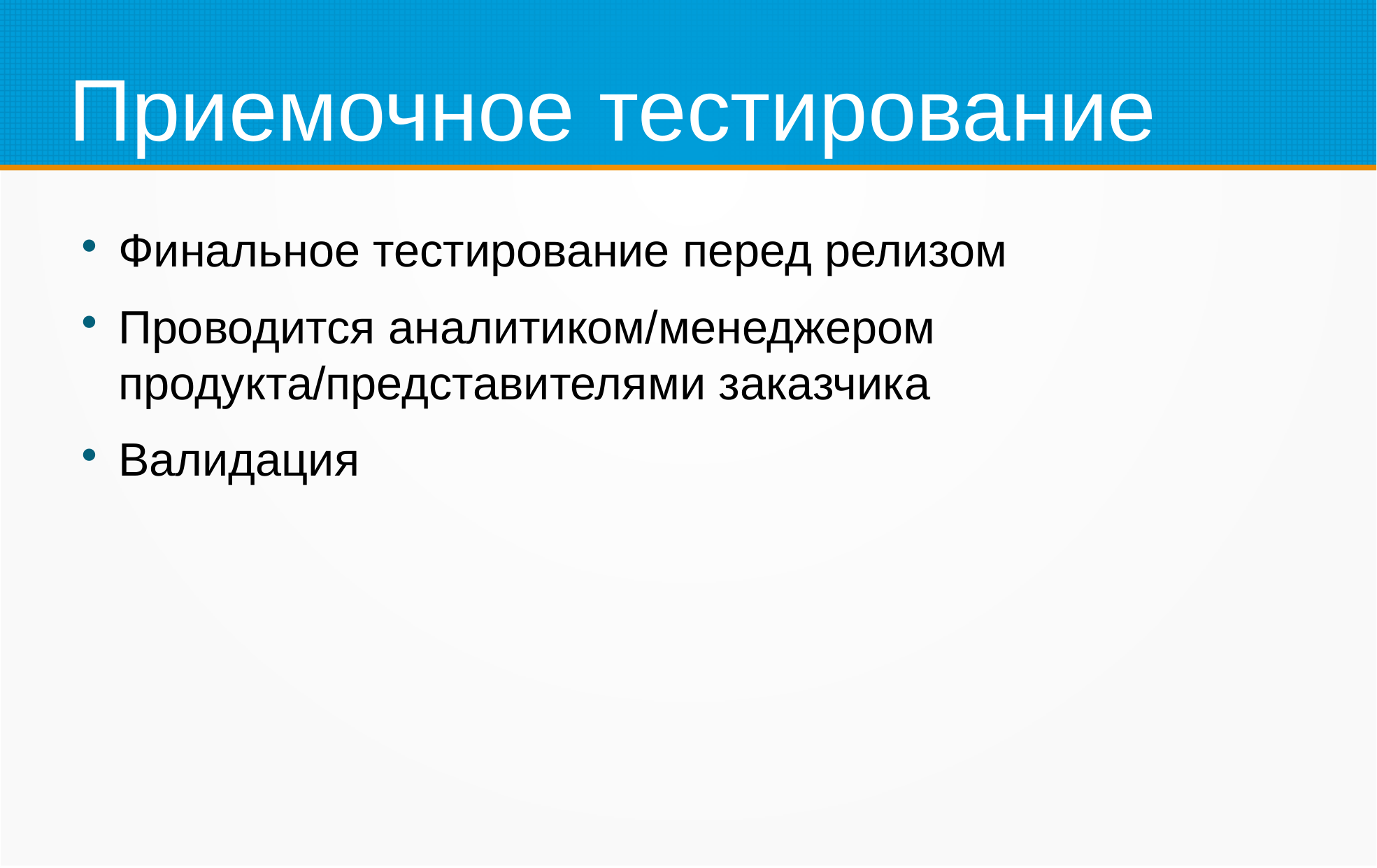

Приемочное тестирование
Финальное тестирование перед релизом
Проводится аналитиком/менеджером продукта/представителями заказчика
Валидация